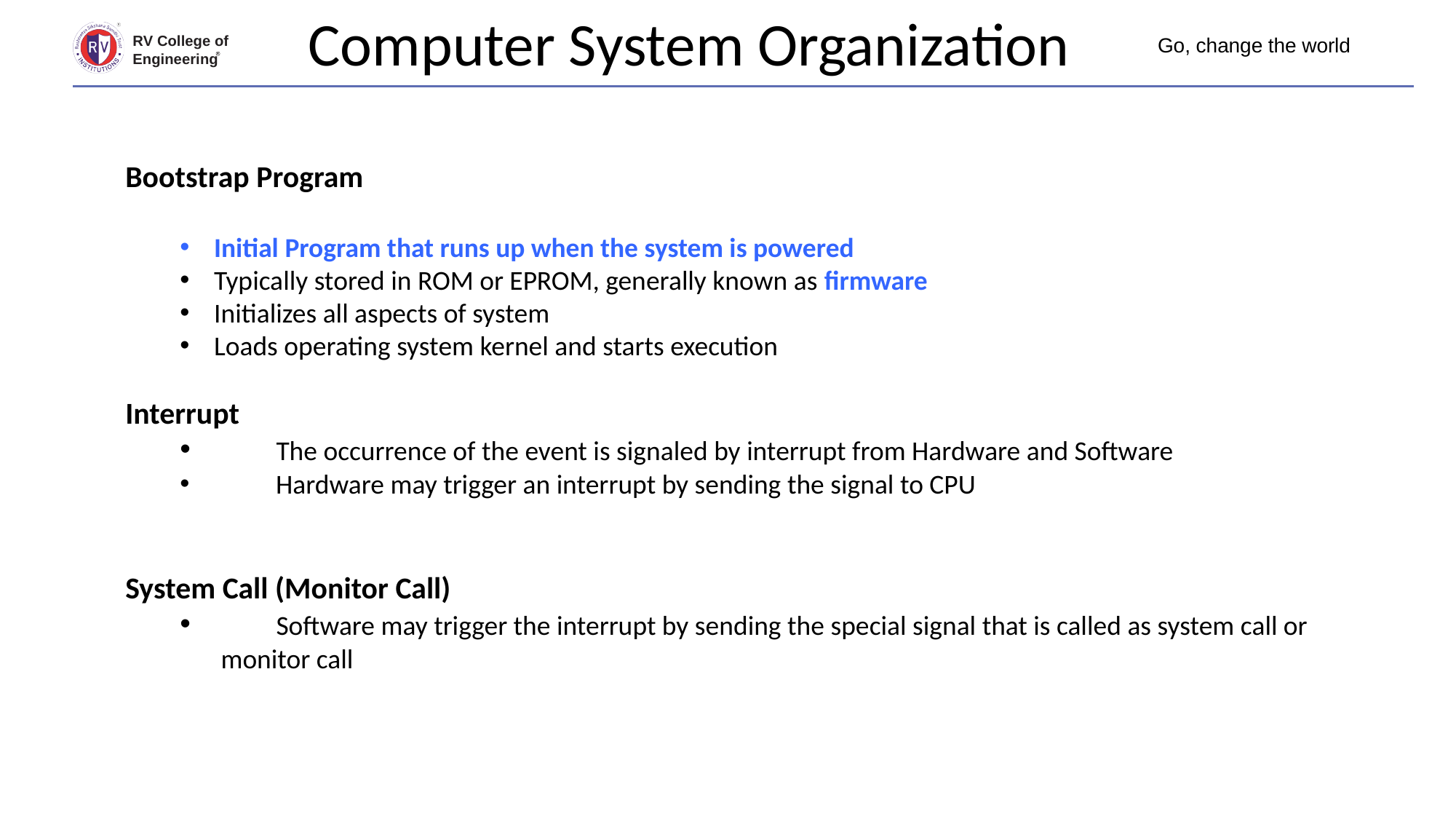

Computer System Organization

# Go, change the world
RV College of
Engineering

Bootstrap Program

Initial Program that runs up when the system is powered
Typically stored in ROM or EPROM, generally known as firmware
Initializes all aspects of system
Loads operating system kernel and starts execution

Interrupt
         The occurrence of the event is signaled by interrupt from Hardware and Software
          Hardware may trigger an interrupt by sending the signal to CPU

System Call (Monitor Call)
        Software may trigger the interrupt by sending the special signal that is called as system call or monitor call